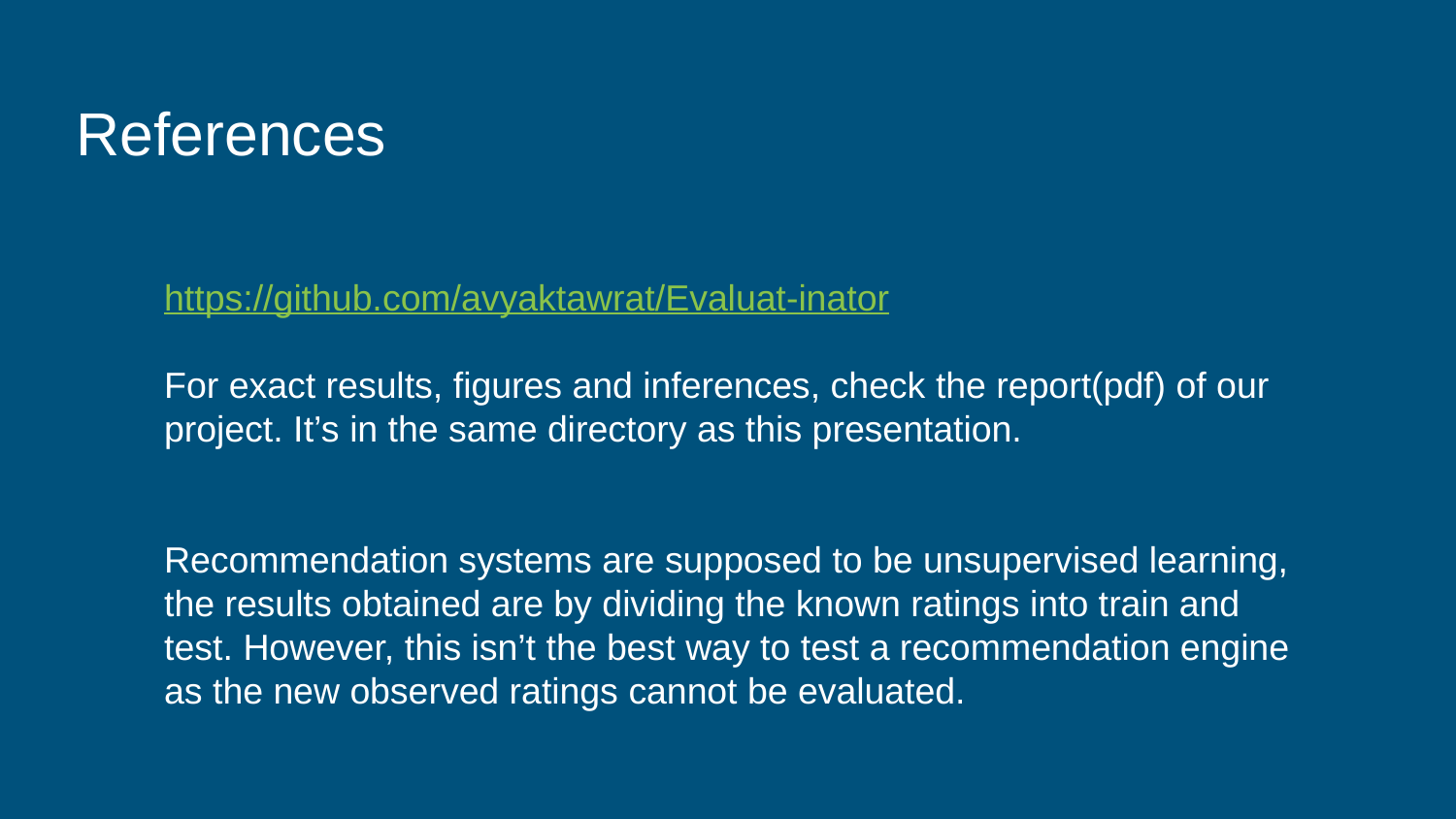

References

https://github.com/avyaktawrat/Evaluat-inator

For exact results, figures and inferences, check the report(pdf) of our project. It’s in the same directory as this presentation.

Recommendation systems are supposed to be unsupervised learning, the results obtained are by dividing the known ratings into train and test. However, this isn’t the best way to test a recommendation engine as the new observed ratings cannot be evaluated.